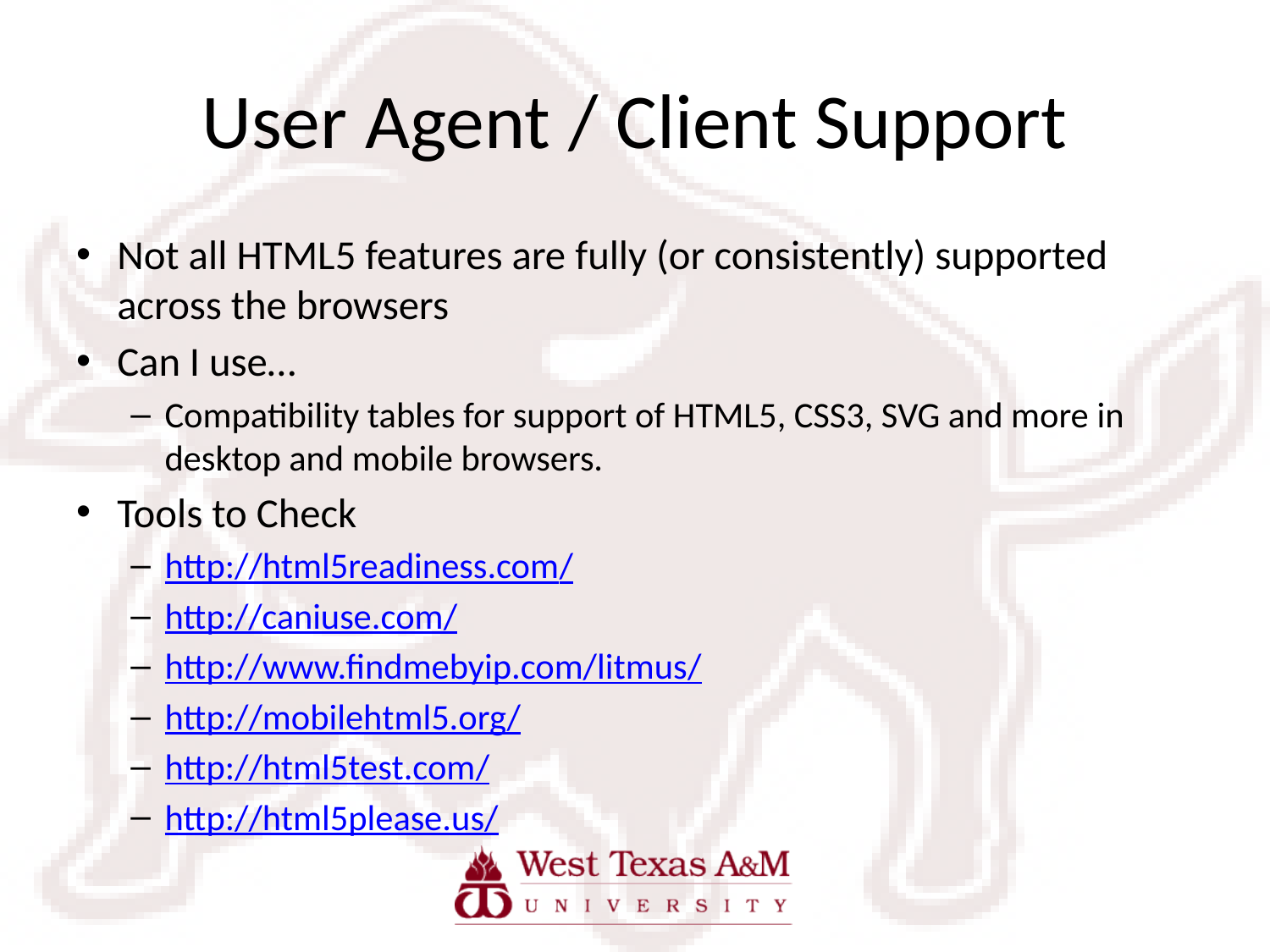

# User Agent / Client Support
Not all HTML5 features are fully (or consistently) supported across the browsers
Can I use…
Compatibility tables for support of HTML5, CSS3, SVG and more in desktop and mobile browsers.
Tools to Check
http://html5readiness.com/
http://caniuse.com/
http://www.findmebyip.com/litmus/
http://mobilehtml5.org/
http://html5test.com/
http://html5please.us/